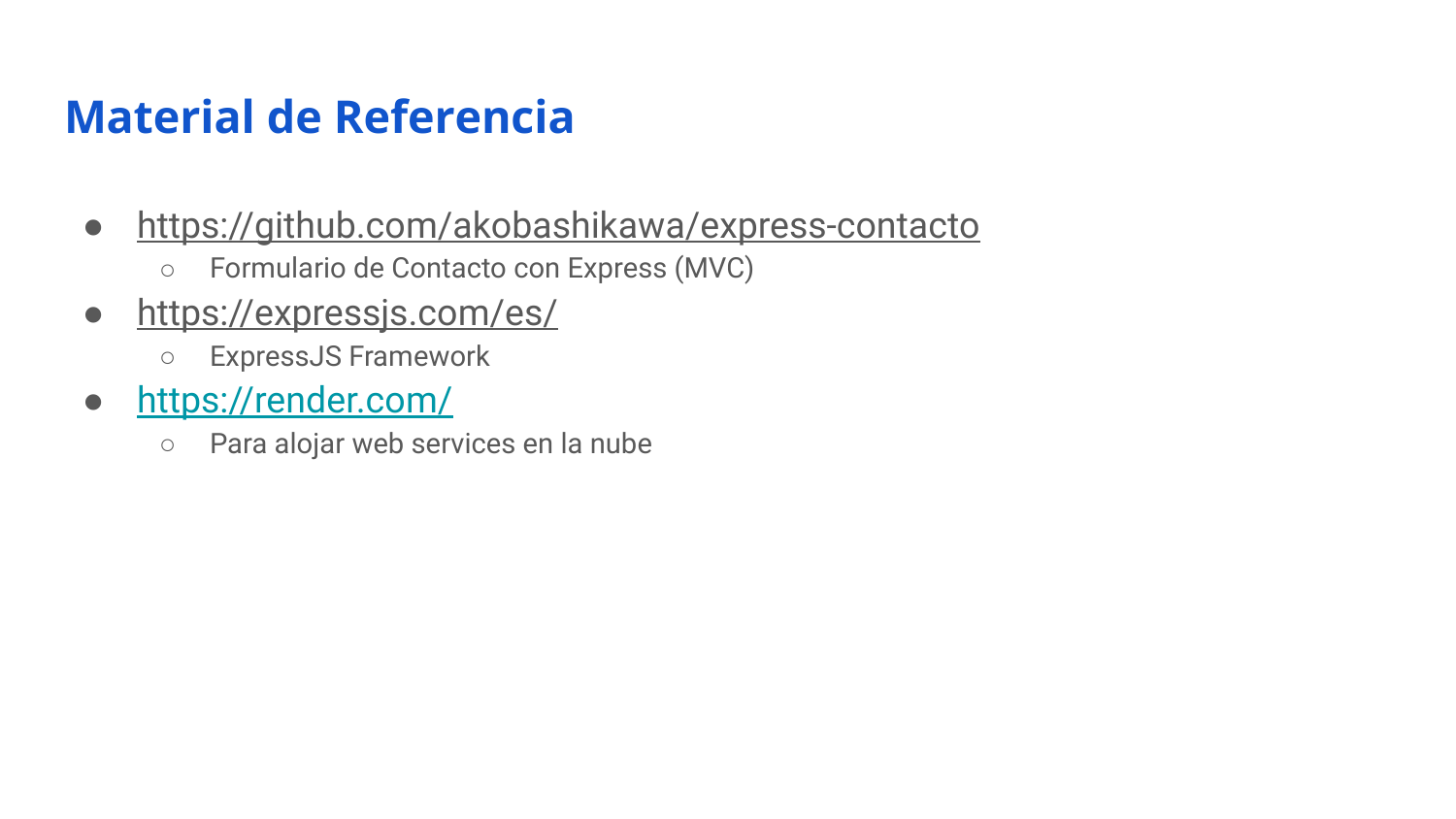

# Material de Referencia
https://github.com/akobashikawa/express-contacto
Formulario de Contacto con Express (MVC)
https://expressjs.com/es/
ExpressJS Framework
https://render.com/
Para alojar web services en la nube